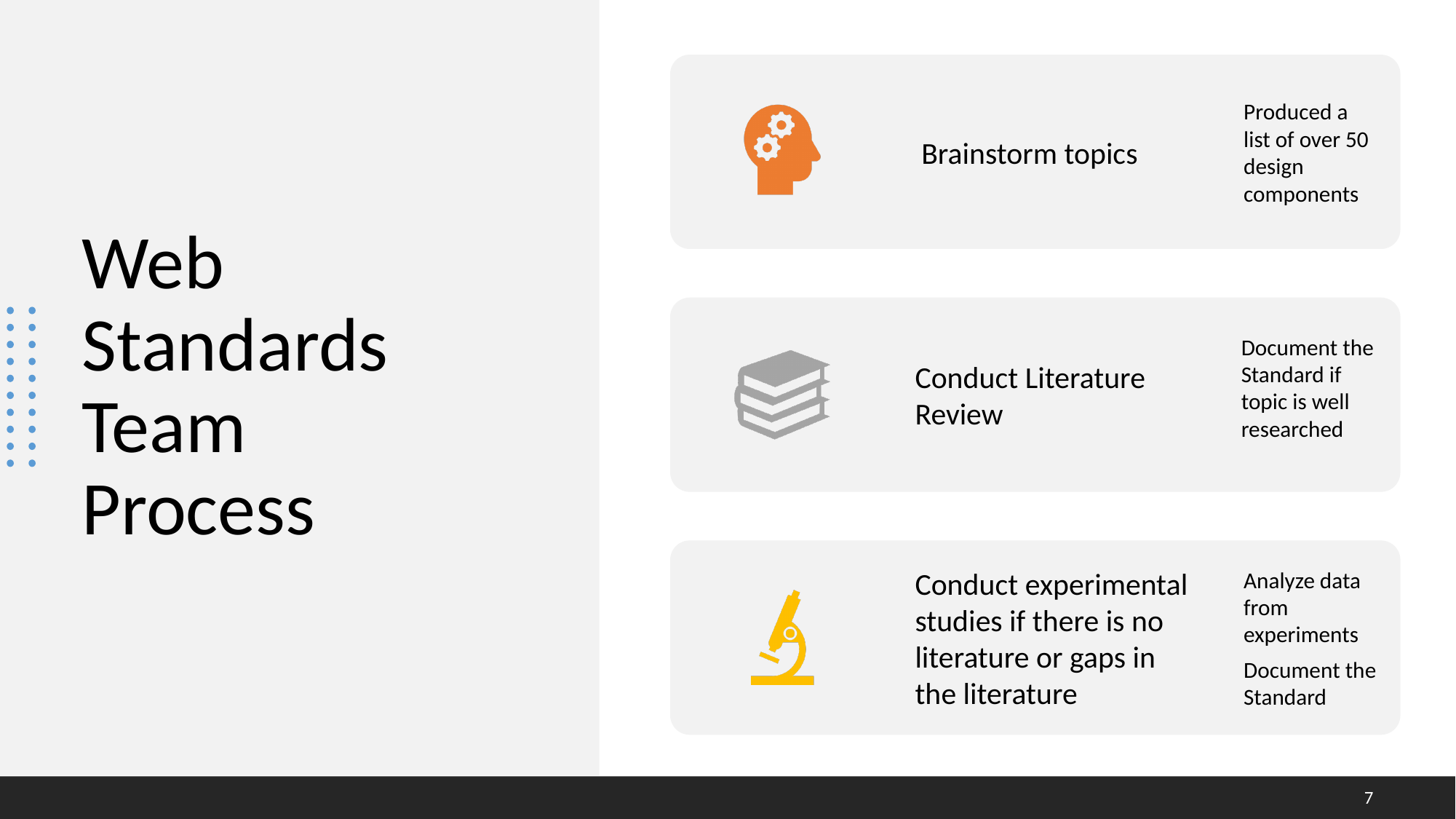

Brainstorm topics
Produced a list of over 50 design components
Conduct Literature Review
Document the Standard if topic is well researched
Conduct experimental studies if there is no literature or gaps in the literature
Analyze data from experiments
Document the Standard
# Web Standards Team Process

7